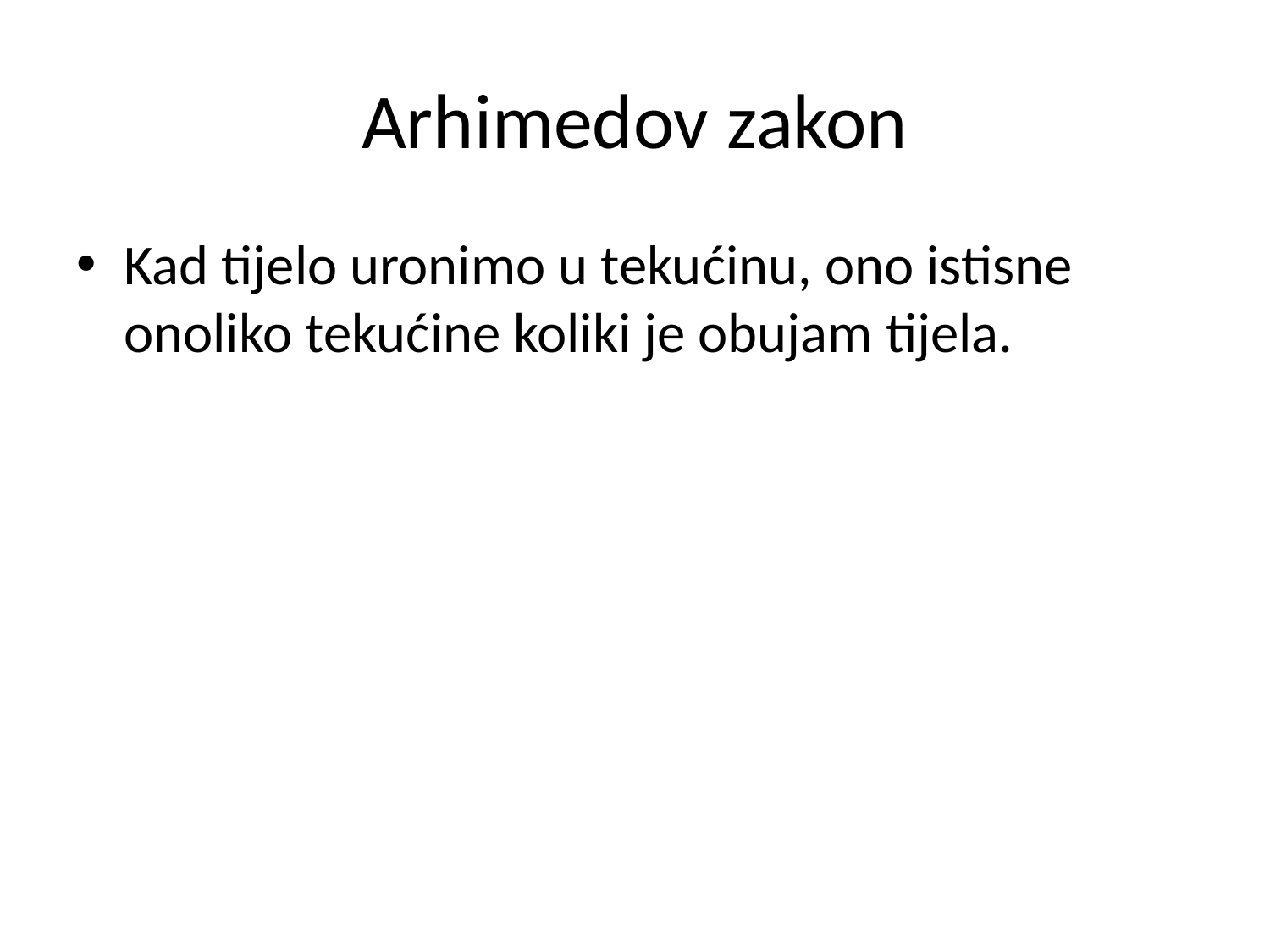

# Arhimedov zakon
Kad tijelo uronimo u tekućinu, ono istisne onoliko tekućine koliki je obujam tijela.